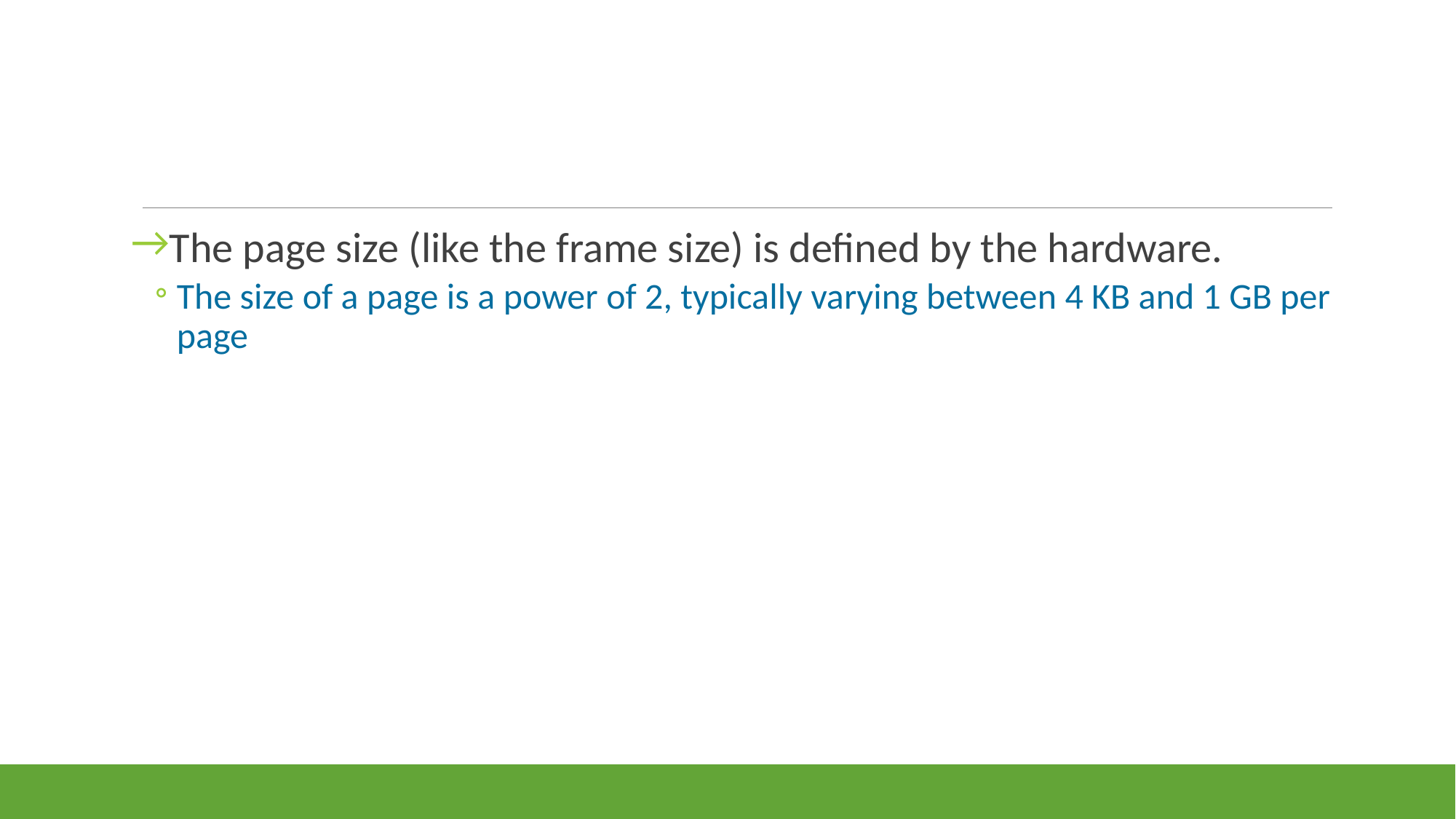

#
The page size (like the frame size) is defined by the hardware.
The size of a page is a power of 2, typically varying between 4 KB and 1 GB per page